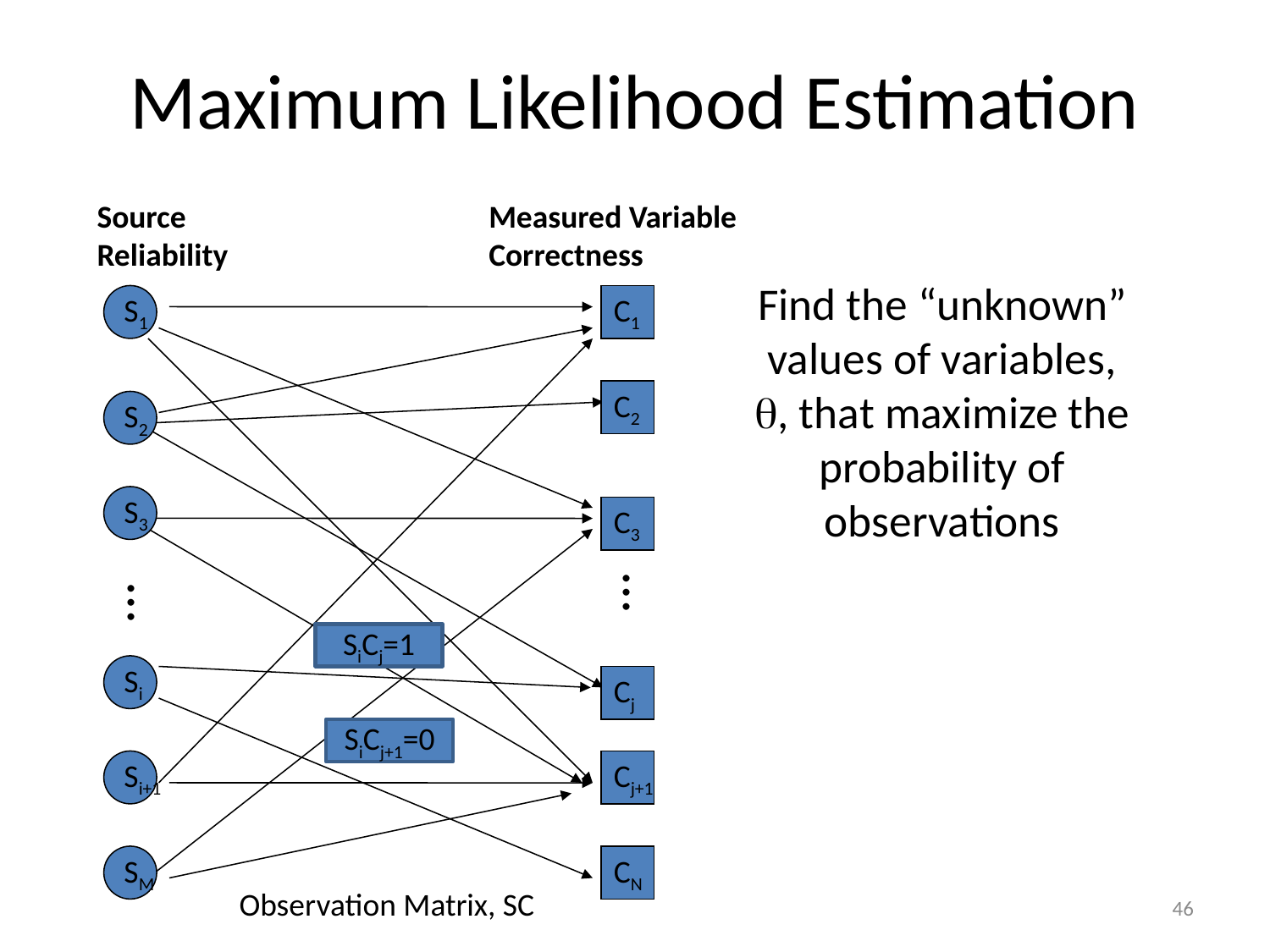

# Maximum Likelihood Estimation
Source  Reliability
Measured Variable Correctness
Find the “unknown” values of variables, θ, that maximize the probability of observations
S1
C1

C2
S2

S3
C3

…
…
SiCj=1
Si

Cj

SiCj+1=0
Si+1
Cj+1

SM
CN
Observation Matrix, SC
46